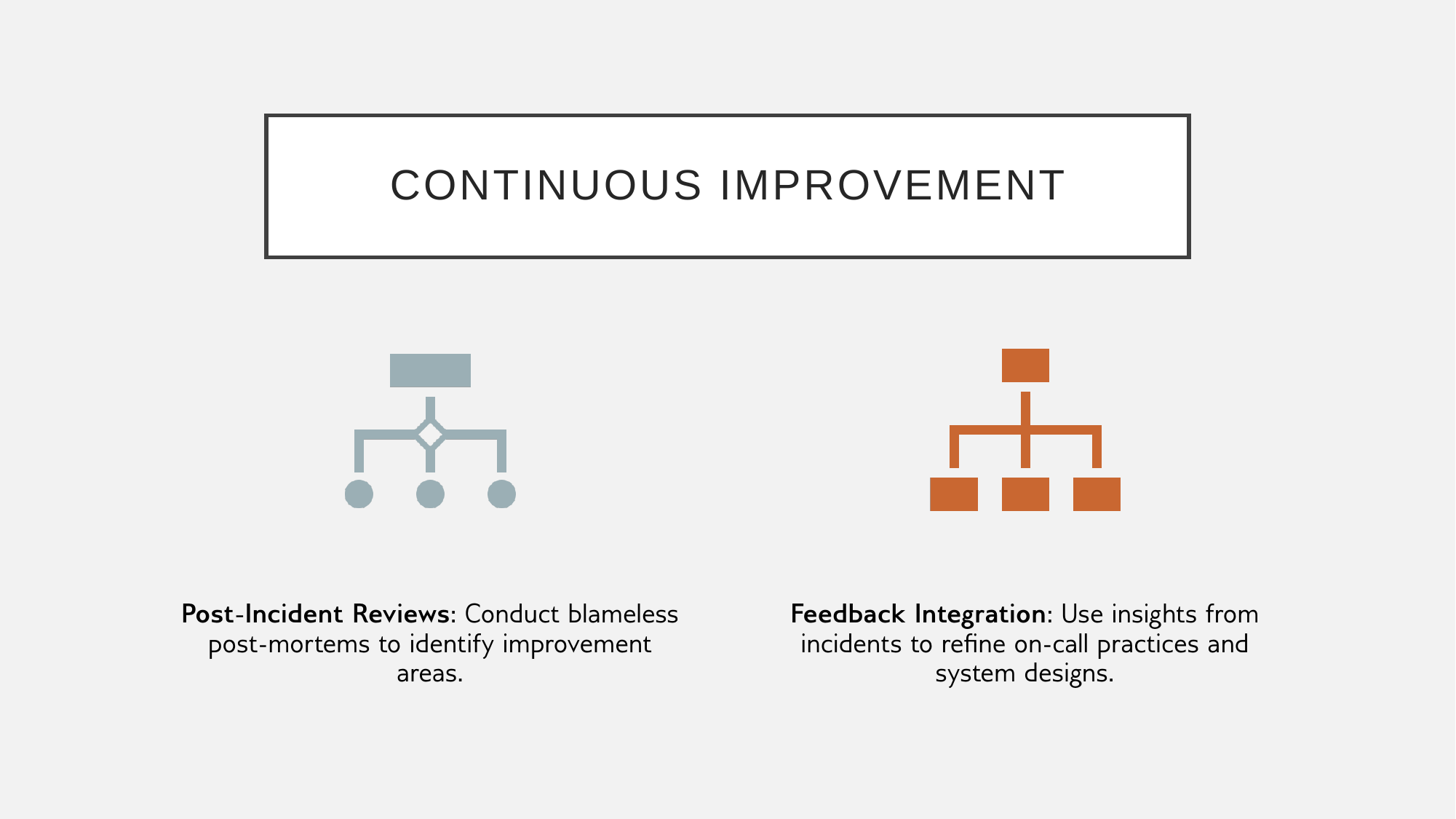

# Continuous Improvement
Post-Incident Reviews: Conduct blameless post-mortems to identify improvement areas.
Feedback Integration: Use insights from incidents to refine on-call practices and system designs.